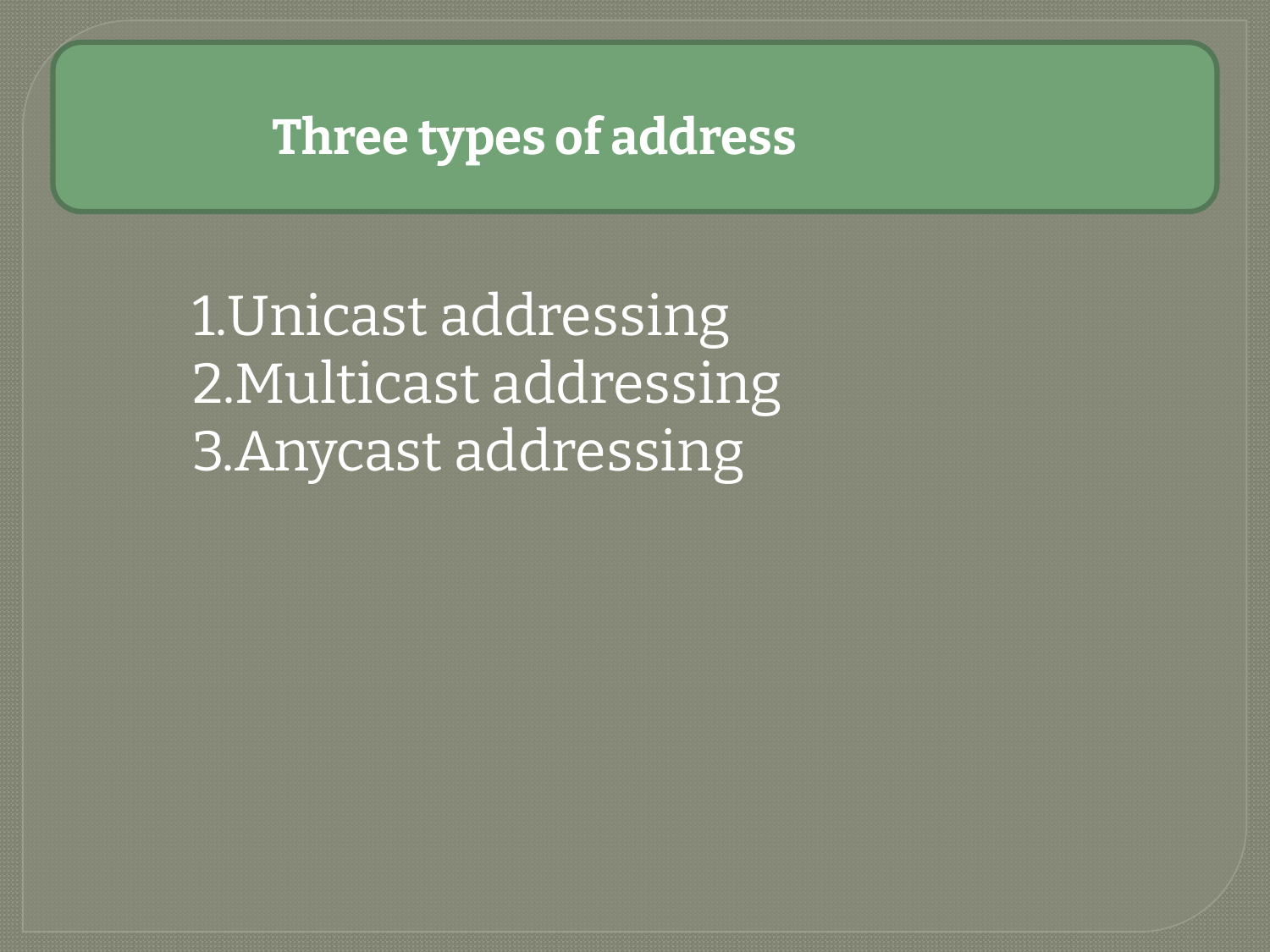

Three types of address

1.Unicast addressing
2.Multicast addressing
3.Anycast addressing